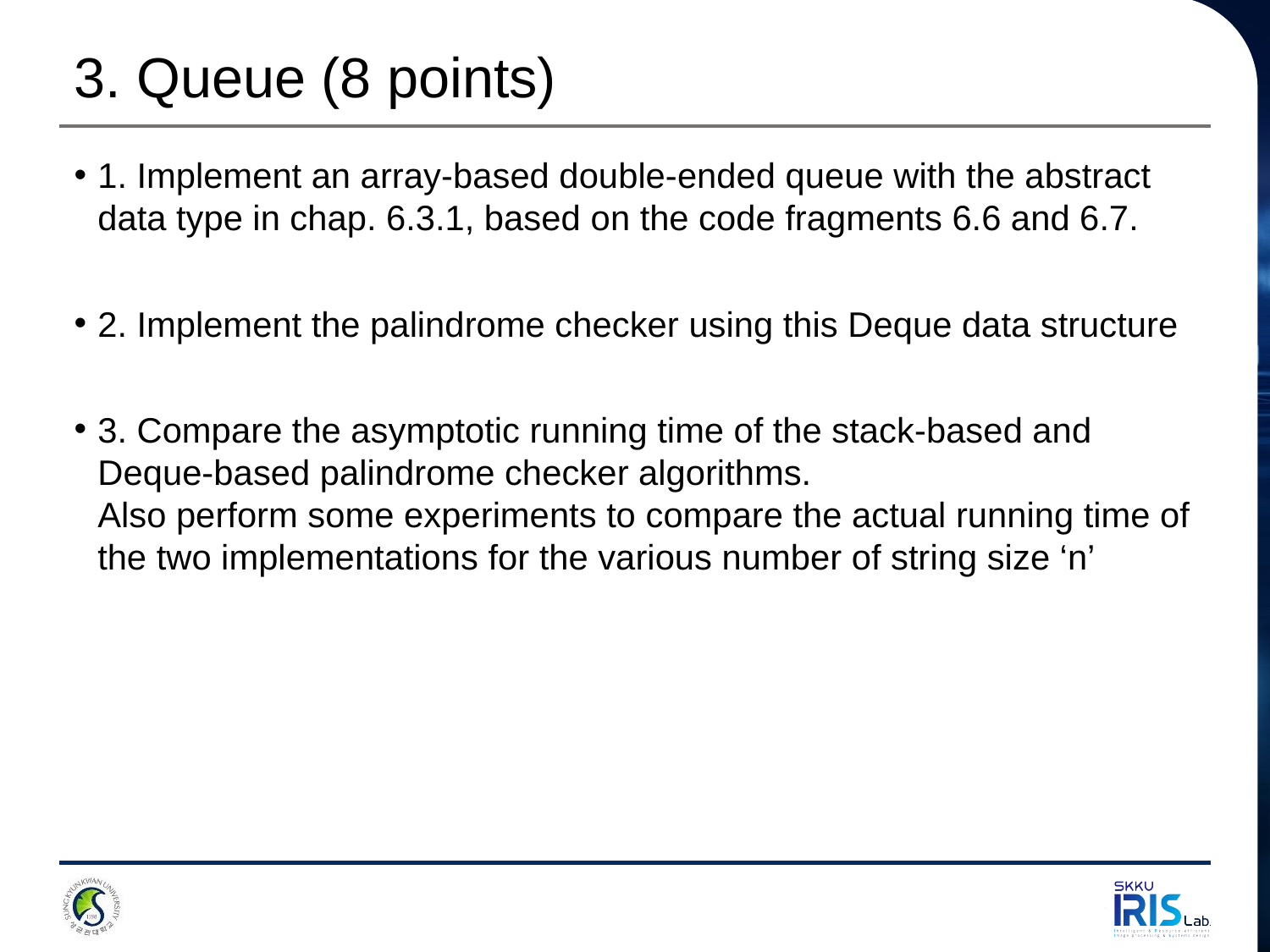

# 3. Queue (8 points)
1. Implement an array-based double-ended queue with the abstract data type in chap. 6.3.1, based on the code fragments 6.6 and 6.7.

2. Implement the palindrome checker using this Deque data structure

3. Compare the asymptotic running time of the stack-based and Deque-based palindrome checker algorithms.
Also perform some experiments to compare the actual running time of the two implementations for the various number of string size ‘n’